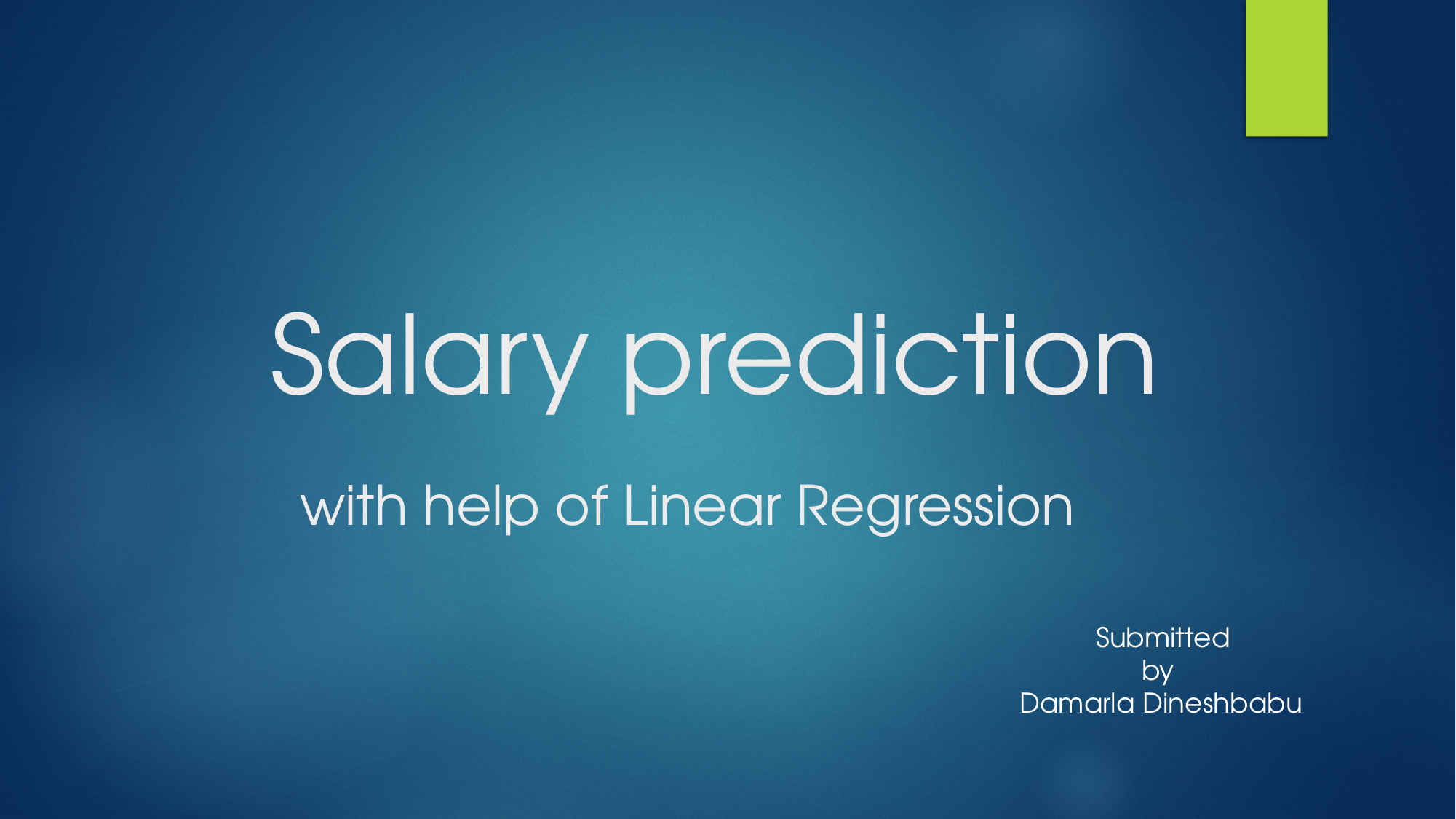

# Salary prediction with help of Linear Regression
          Submitted
                by
Damarla Dineshbabu